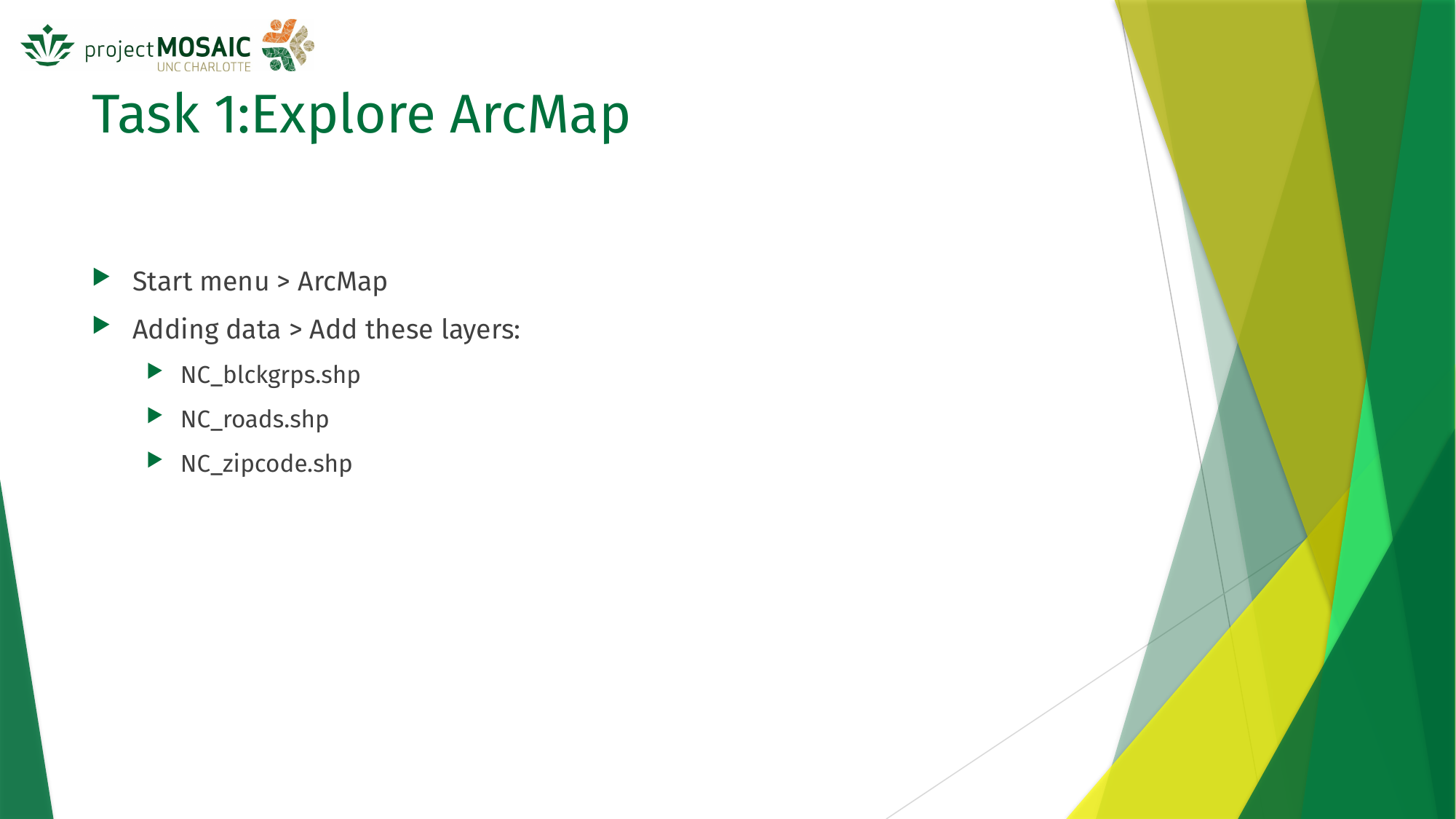

# Task 1:Explore ArcMap
Start menu > ArcMap
Adding data > Add these layers:
NC_blckgrps.shp
NC_roads.shp
NC_zipcode.shp